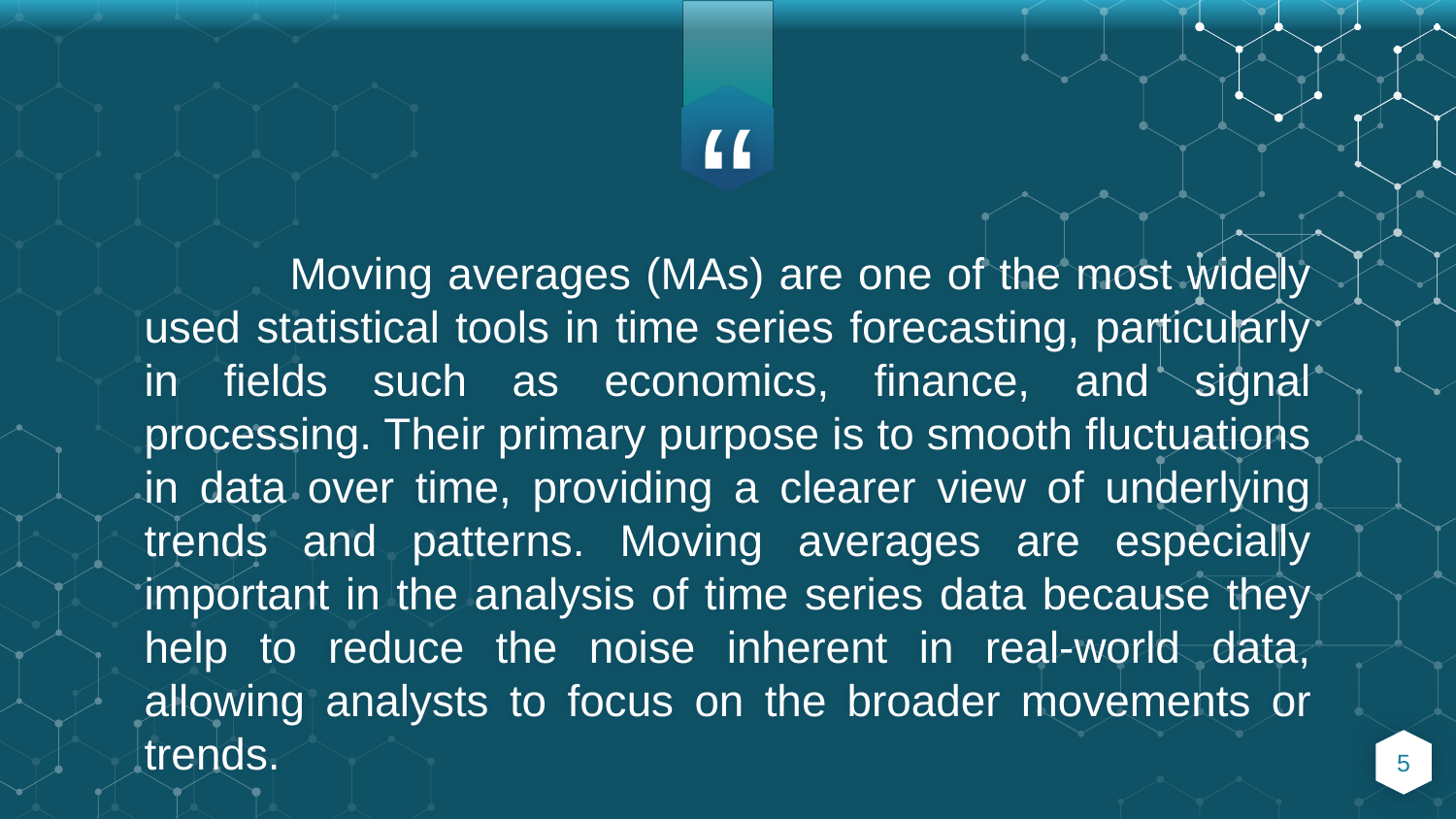

Moving averages (MAs) are one of the most widely used statistical tools in time series forecasting, particularly in fields such as economics, finance, and signal processing. Their primary purpose is to smooth fluctuations in data over time, providing a clearer view of underlying trends and patterns. Moving averages are especially important in the analysis of time series data because they help to reduce the noise inherent in real-world data, allowing analysts to focus on the broader movements or trends.
5